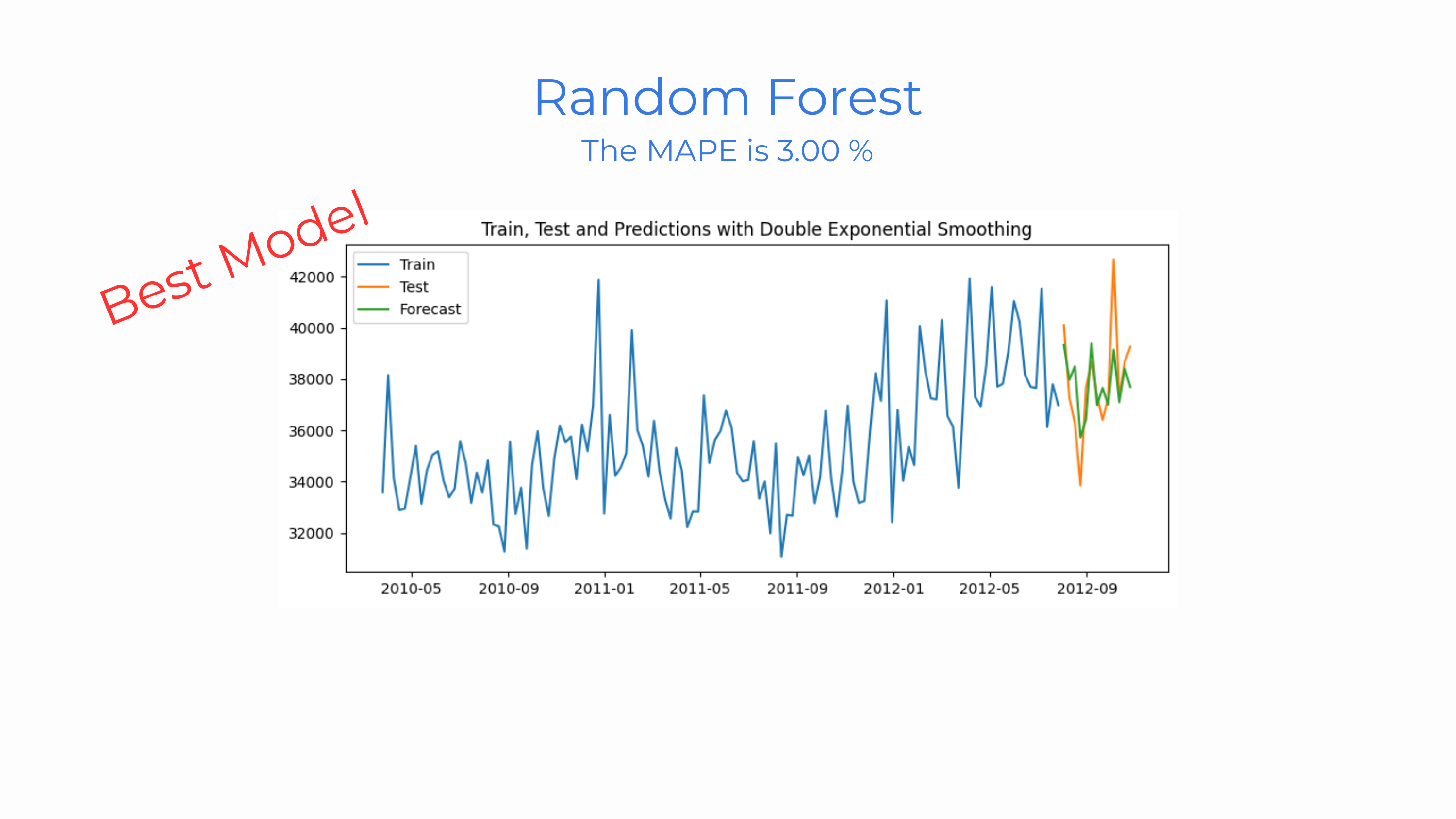

Random Forest
The MAPE is 3.00 %

Best Model